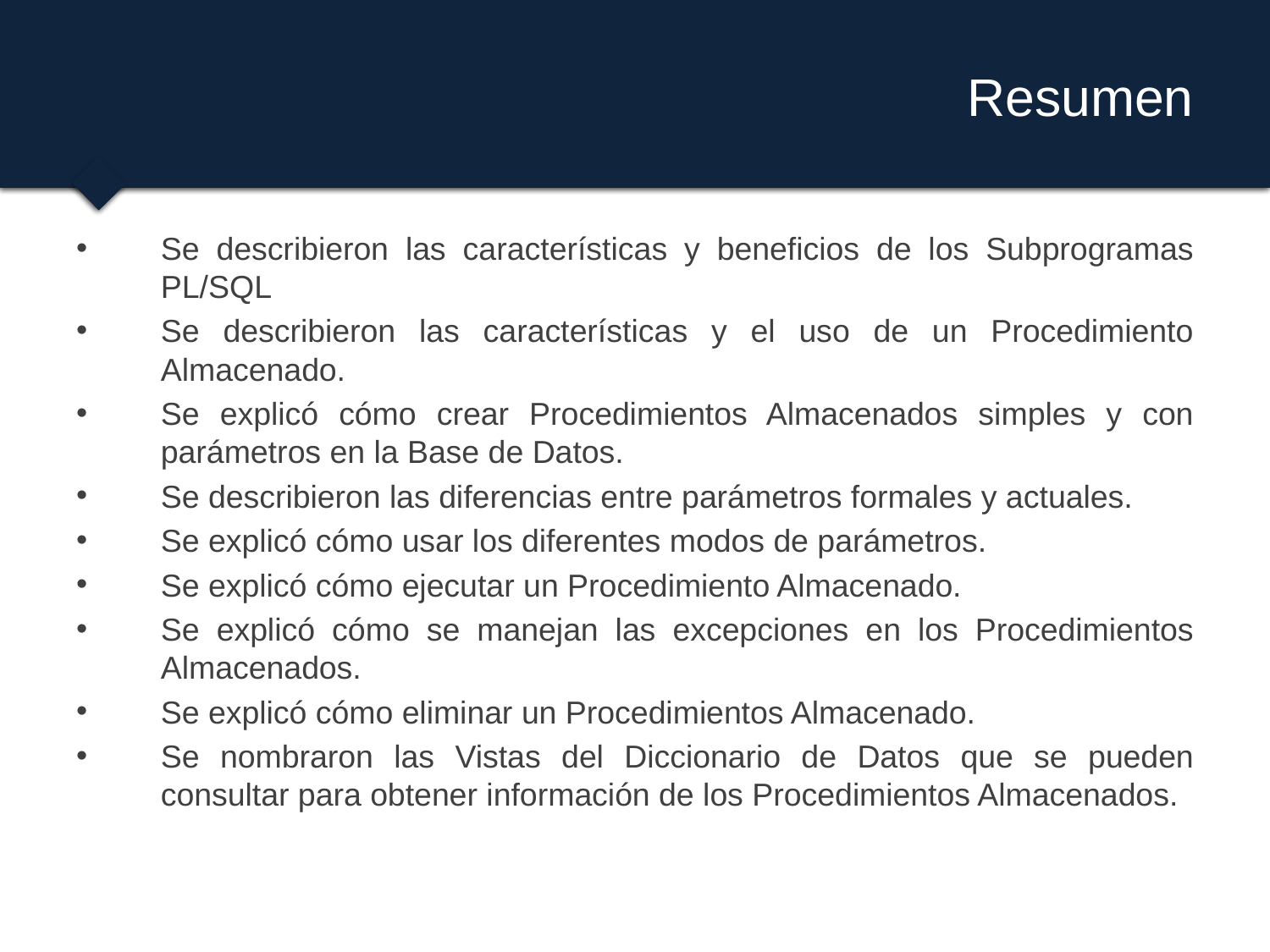

# Resumen
Se describieron las características y beneficios de los Subprogramas PL/SQL
Se describieron las características y el uso de un Procedimiento Almacenado.
Se explicó cómo crear Procedimientos Almacenados simples y con parámetros en la Base de Datos.
Se describieron las diferencias entre parámetros formales y actuales.
Se explicó cómo usar los diferentes modos de parámetros.
Se explicó cómo ejecutar un Procedimiento Almacenado.
Se explicó cómo se manejan las excepciones en los Procedimientos Almacenados.
Se explicó cómo eliminar un Procedimientos Almacenado.
Se nombraron las Vistas del Diccionario de Datos que se pueden consultar para obtener información de los Procedimientos Almacenados.